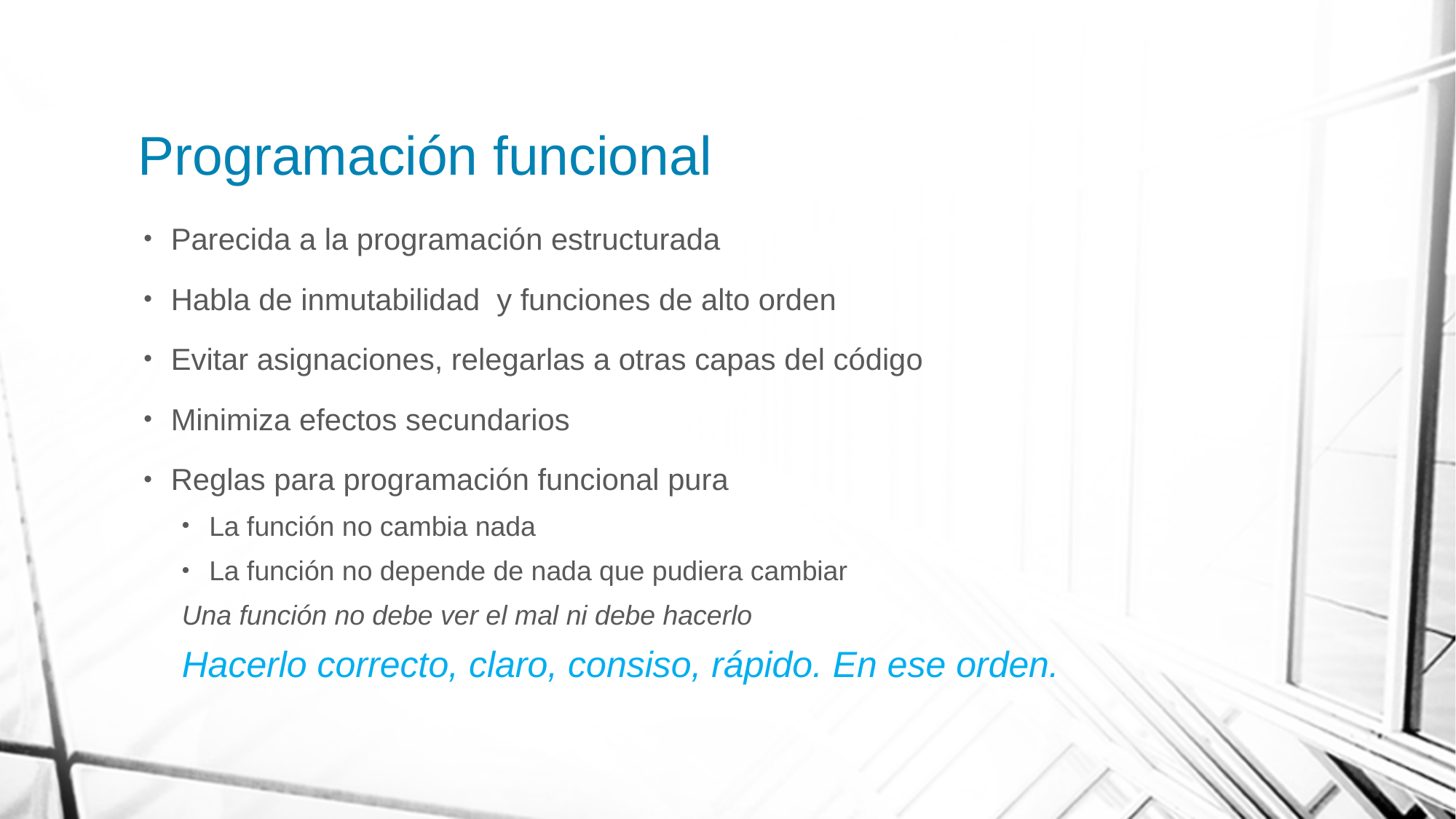

# Programación funcional
Parecida a la programación estructurada
Habla de inmutabilidad  y funciones de alto orden
Evitar asignaciones, relegarlas a otras capas del código
Minimiza efectos secundarios
Reglas para programación funcional pura
La función no cambia nada
La función no depende de nada que pudiera cambiar
Una función no debe ver el mal ni debe hacerlo
Hacerlo correcto, claro, consiso, rápido. En ese orden.